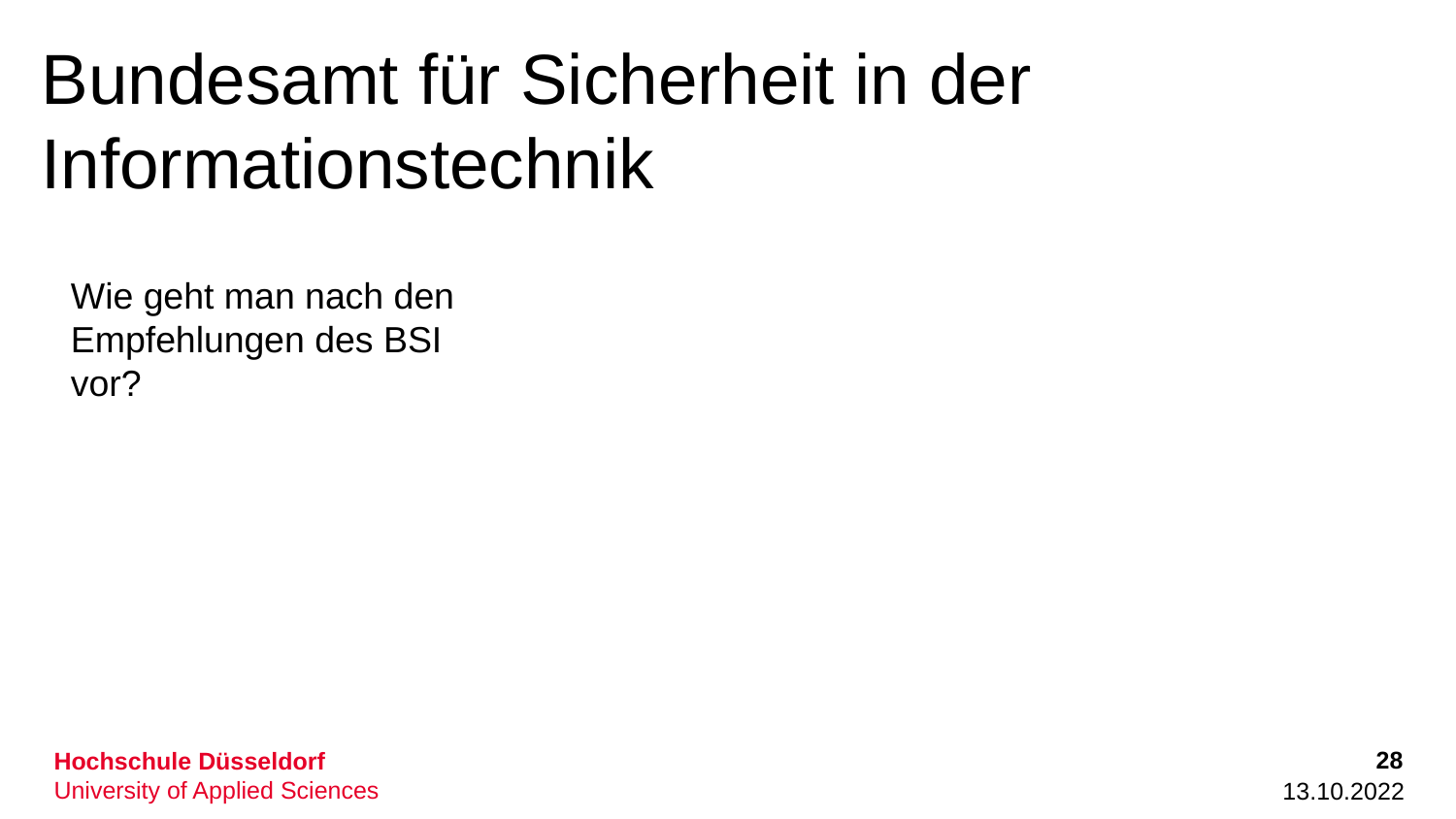

# Bundesamt für Sicherheit in der Informationstechnik
Wie geht man nach den Empfehlungen des BSI vor?
28

13.10.2022